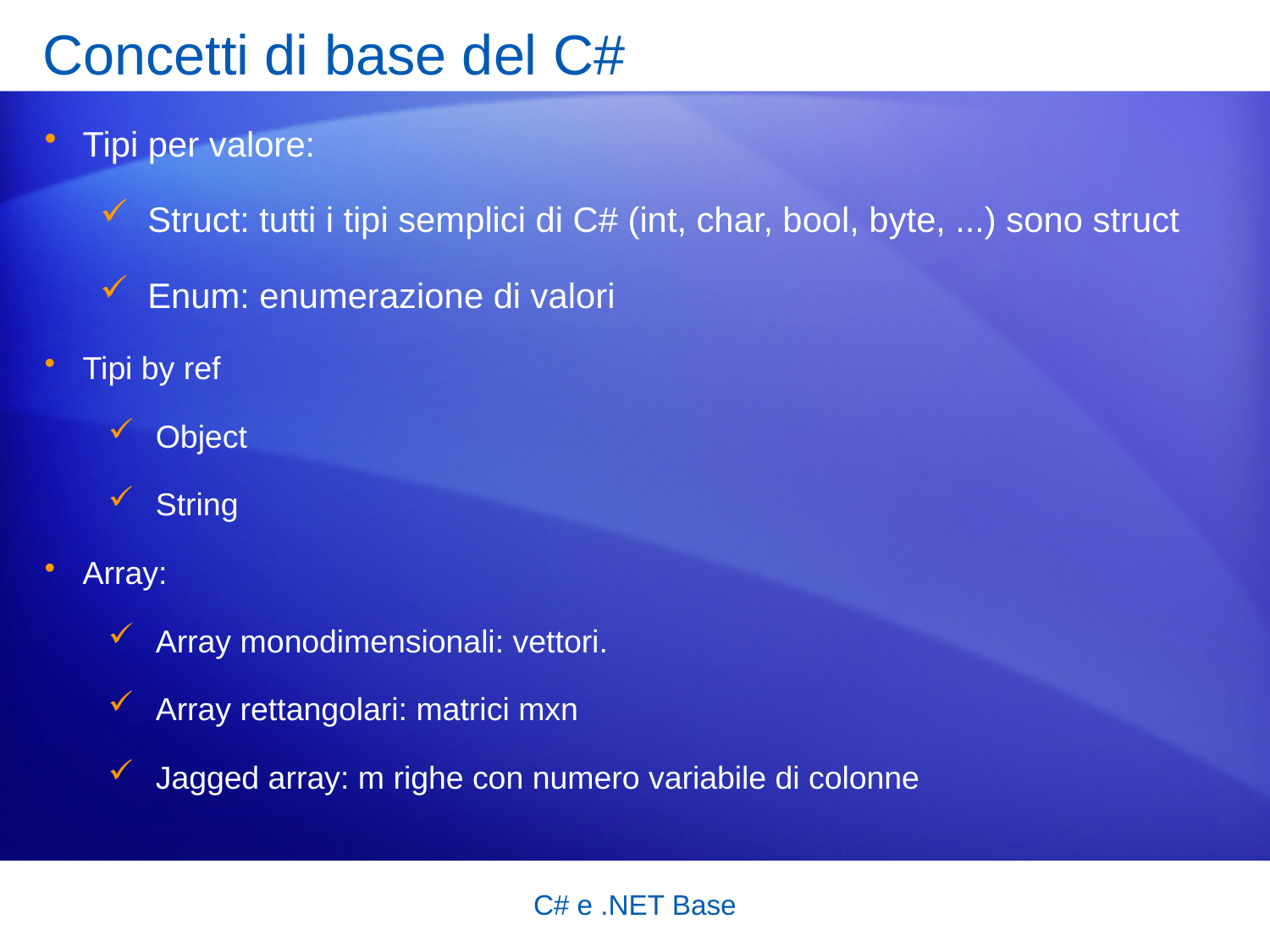

# Concetti di base del C#
Tipi per valore:
Struct: tutti i tipi semplici di C# (int, char, bool, byte, ...) sono struct
Enum: enumerazione di valori
Tipi by ref
Object
String
Array:
Array monodimensionali: vettori.
Array rettangolari: matrici mxn
Jagged array: m righe con numero variabile di colonne

C# e .NET Base